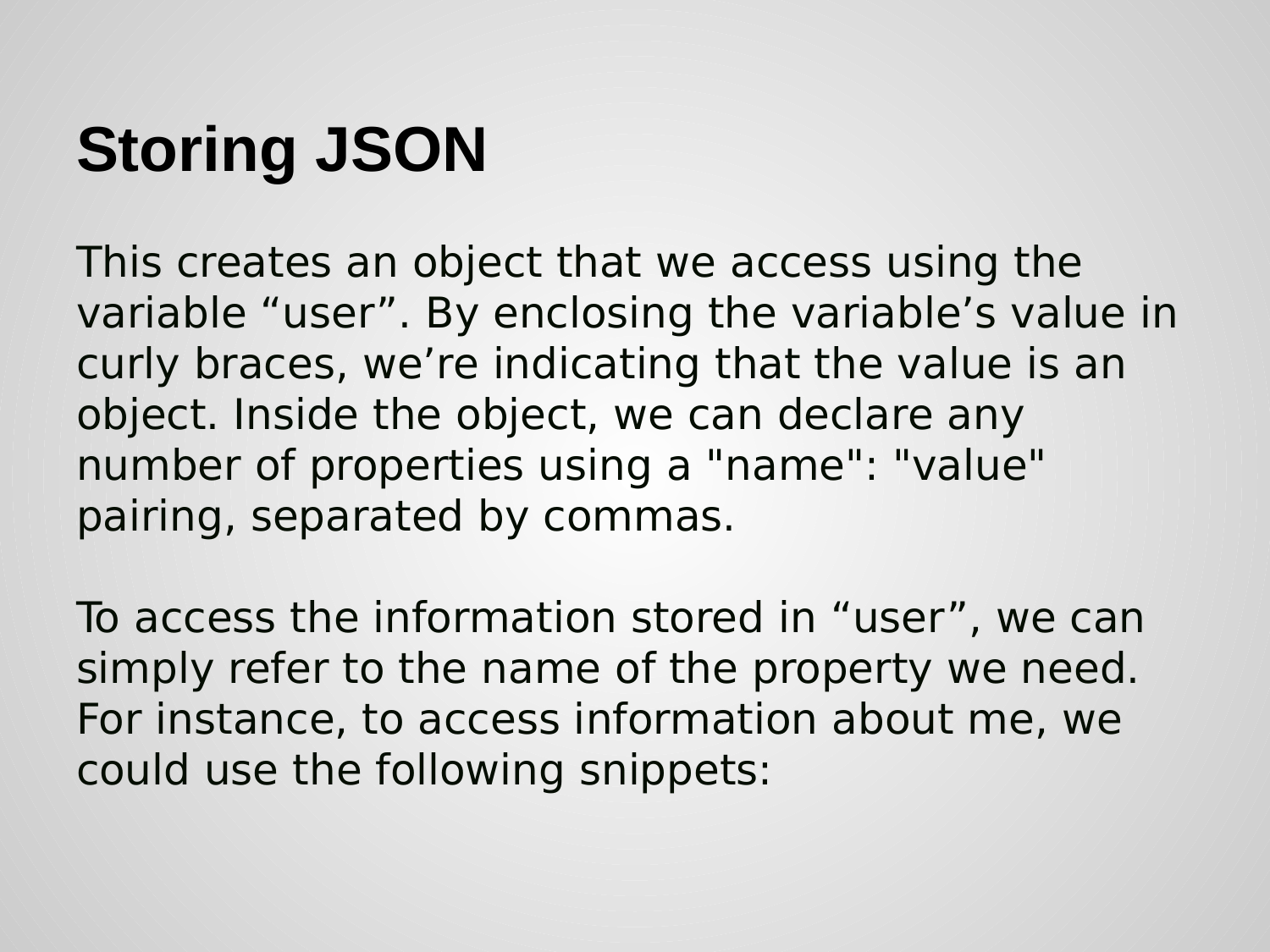

# Storing JSON
This creates an object that we access using the variable “user”. By enclosing the variable’s value in curly braces, we’re indicating that the value is an object. Inside the object, we can declare any number of properties using a "name": "value" pairing, separated by commas.

To access the information stored in “user”, we can simply refer to the name of the property we need. For instance, to access information about me, we could use the following snippets: